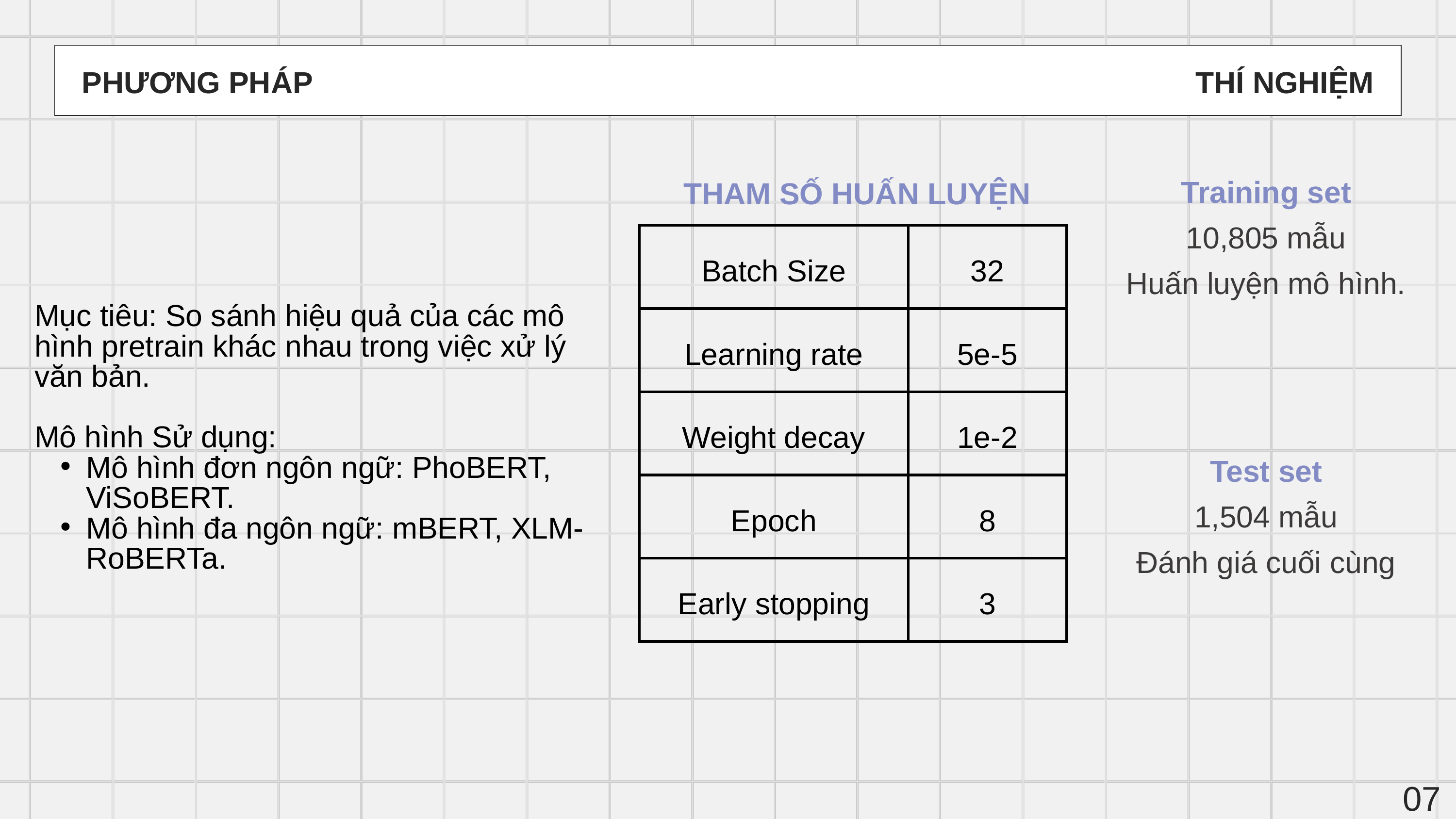

PHƯƠNG PHÁP
THÍ NGHIỆM
Training set
10,805 mẫu
Huấn luyện mô hình.
 THAM SỐ HUẤN LUYỆN
| Batch Size | 32 |
| --- | --- |
| Learning rate | 5e-5 |
| Weight decay | 1e-2 |
| Epoch | 8 |
| Early stopping | 3 |
Mục tiêu: So sánh hiệu quả của các mô hình pretrain khác nhau trong việc xử lý văn bản.

Mô hình Sử dụng:
Mô hình đơn ngôn ngữ: PhoBERT, ViSoBERT.
Mô hình đa ngôn ngữ: mBERT, XLM-RoBERTa.
Test set
1,504 mẫu
Đánh giá cuối cùng
07